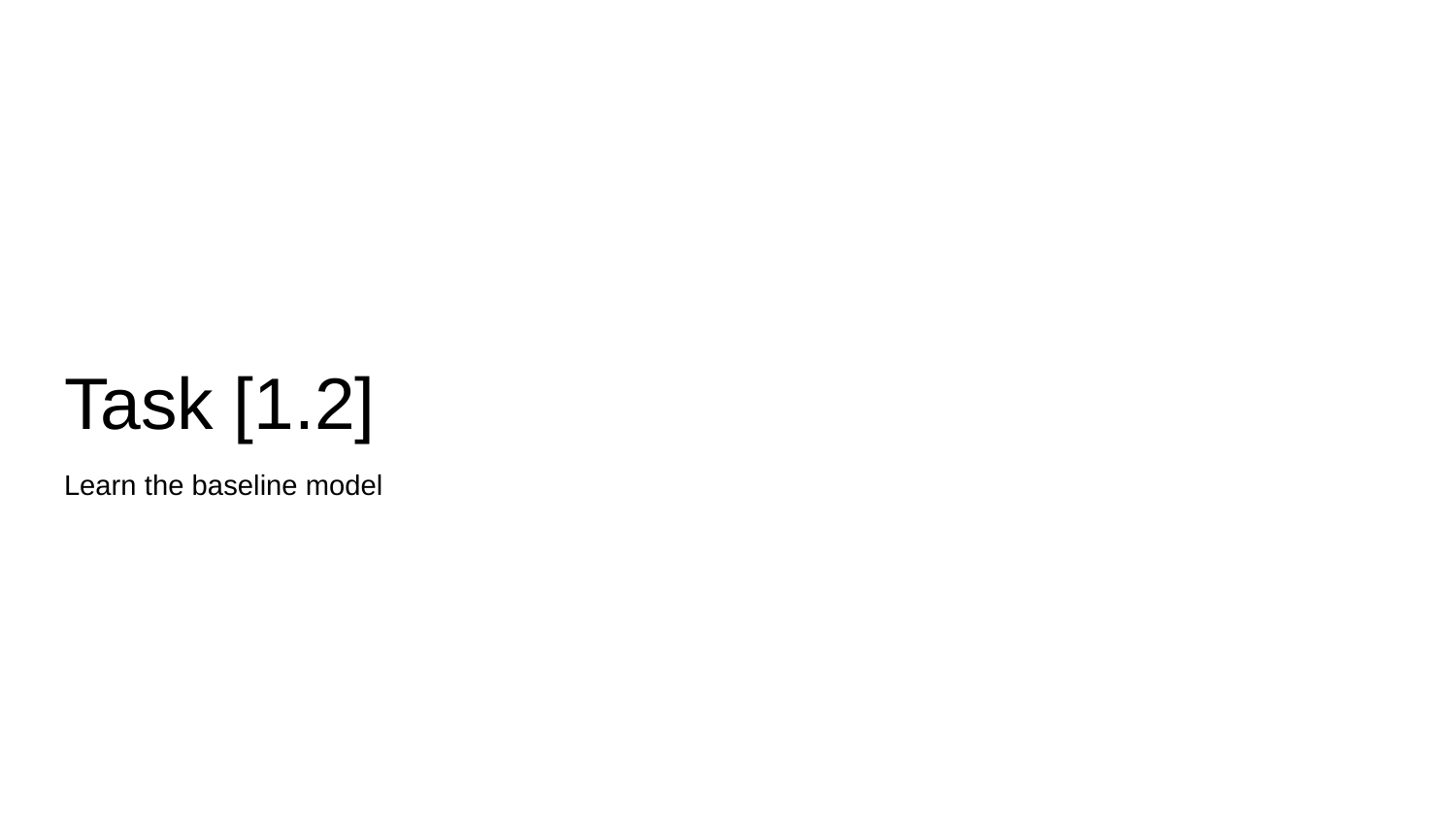

# Task [1.2]
Learn the baseline model